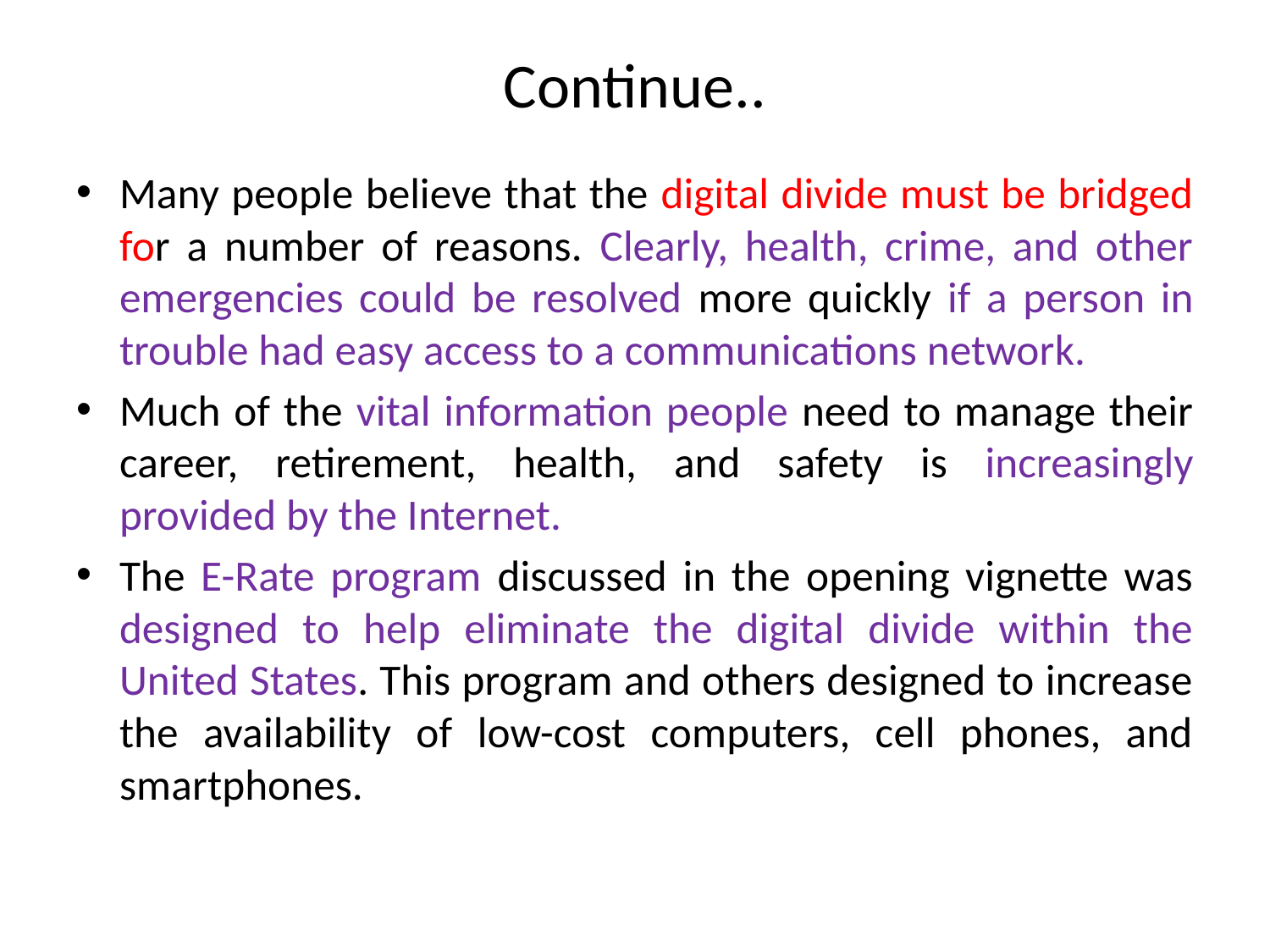

# Continue..
Many people believe that the digital divide must be bridged for a number of reasons. Clearly, health, crime, and other emergencies could be resolved more quickly if a person in trouble had easy access to a communications network.
Much of the vital information people need to manage their career, retirement, health, and safety is increasingly provided by the Internet.
The E-Rate program discussed in the opening vignette was designed to help eliminate the digital divide within the United States. This program and others designed to increase the availability of low-cost computers, cell phones, and smartphones.